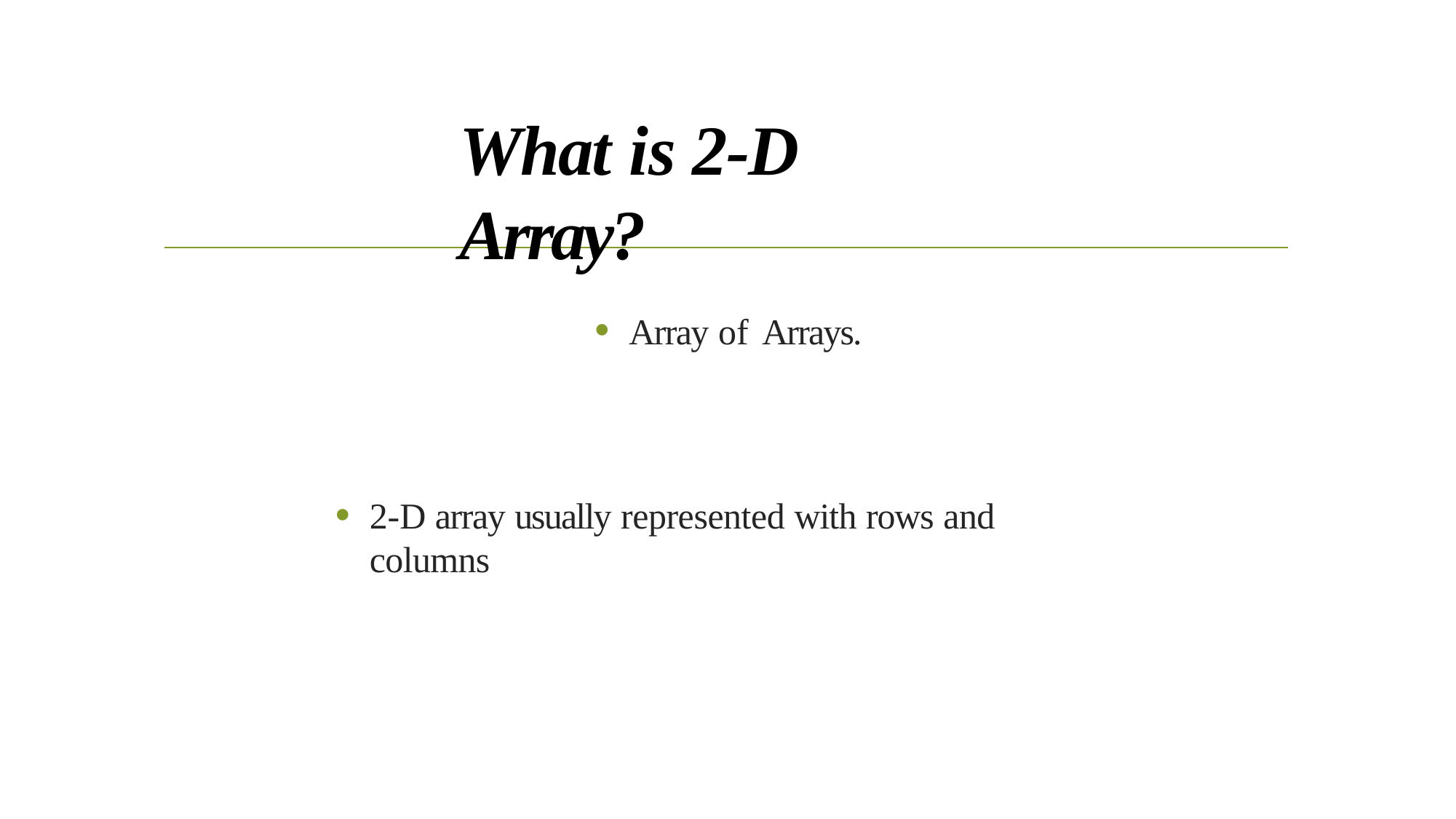

# What is 2-D Array?

Array of Arrays.
2-D array usually represented with rows and columns